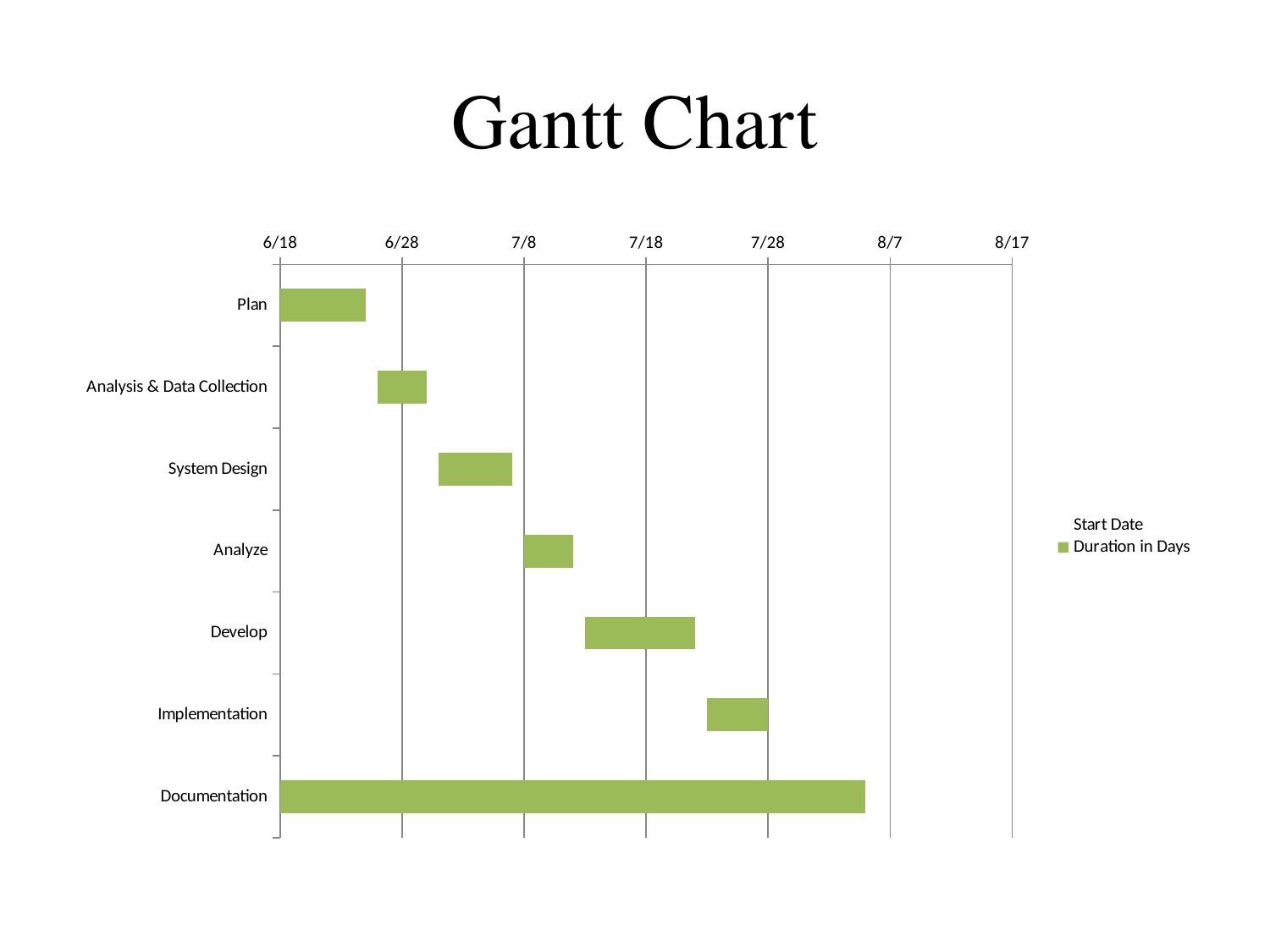

# Gantt Chart

### Chart

| Category | Start Date | Duration in Days |
|---|---|---|
| Plan | 45095.0 | 7.0 |
| Analysis & Data Collection | 45103.0 | 4.0 |
| System Design | 45108.0 | 6.0 |
| Analyze | 45115.0 | 4.0 |
| Develop | 45120.0 | 9.0 |
| Implementation | 45130.0 | 5.0 |
| Documentation | 45095.0 | 48.0 |